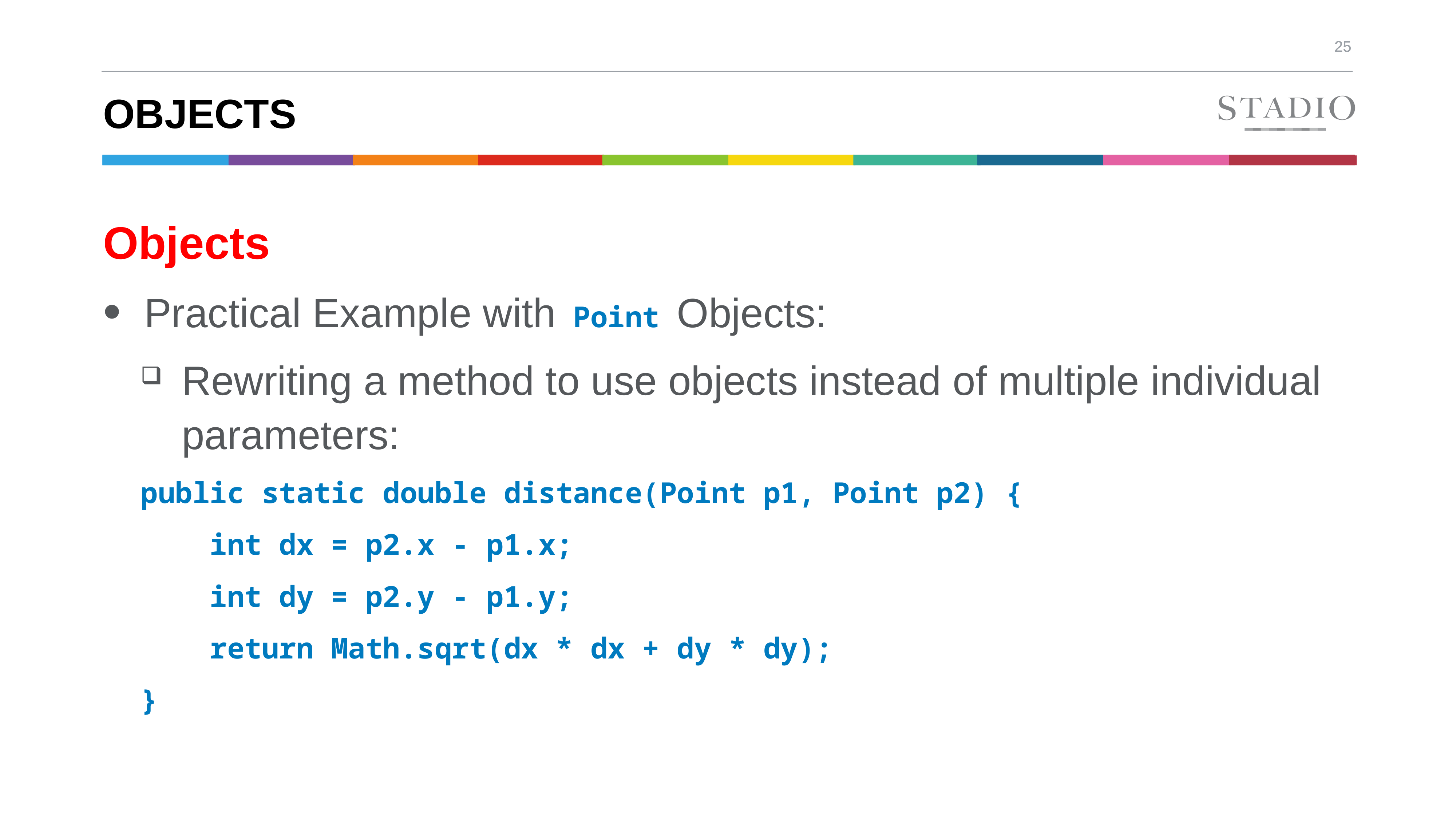

# Objects

Objects
Practical Example with Point Objects:
Rewriting a method to use objects instead of multiple individual parameters:
public static double distance(Point p1, Point p2) {
    int dx = p2.x - p1.x;
    int dy = p2.y - p1.y;
    return Math.sqrt(dx * dx + dy * dy);
}